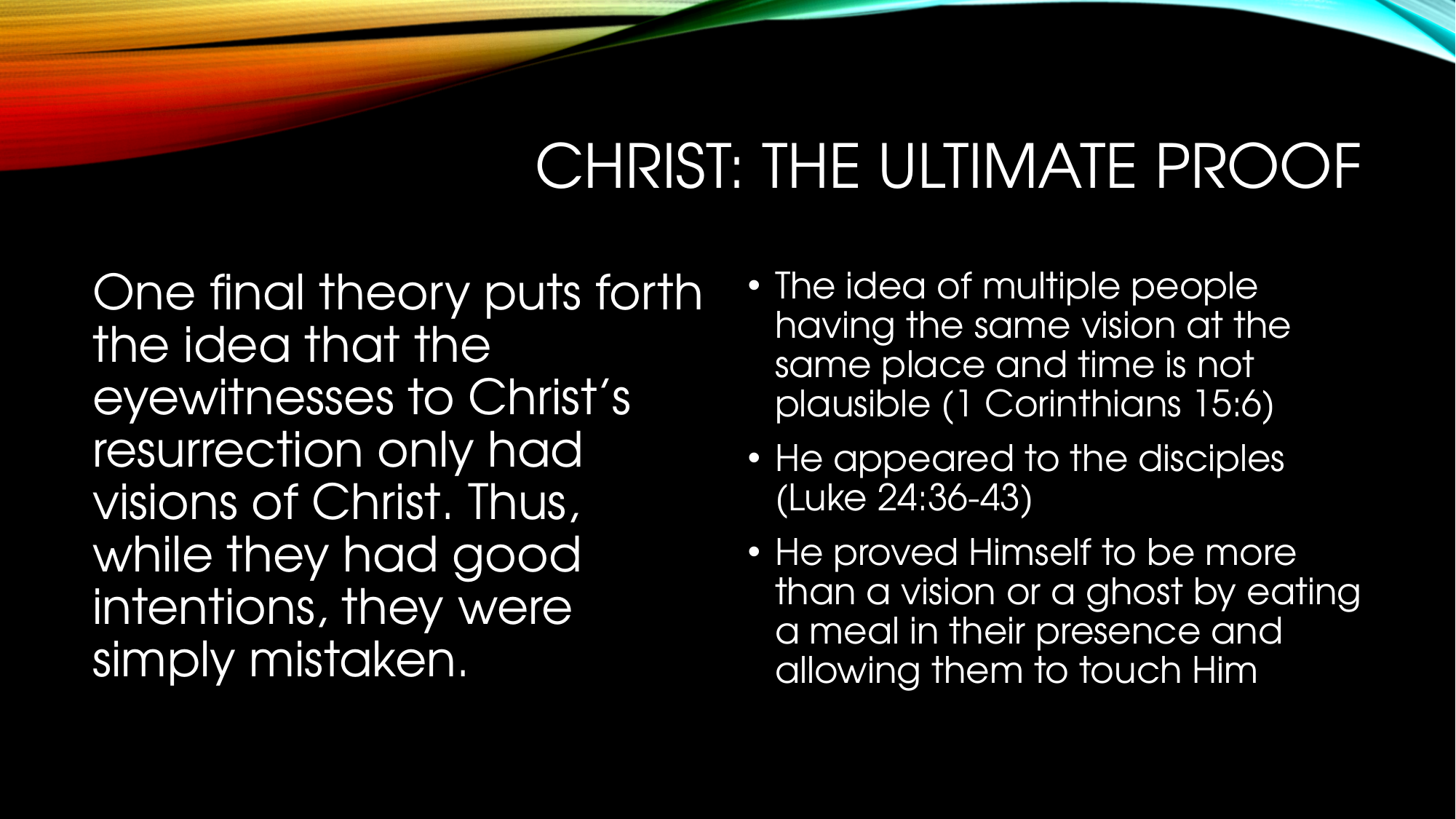

# Christ: the ultimate proof
One final theory puts forth the idea that the eyewitnesses to Christ’s resurrection only had visions of Christ. Thus, while they had good intentions, they were simply mistaken.
The idea of multiple people having the same vision at the same place and time is not plausible (1 Corinthians 15:6)
He appeared to the disciples (Luke 24:36-43)
He proved Himself to be more than a vision or a ghost by eating a meal in their presence and allowing them to touch Him